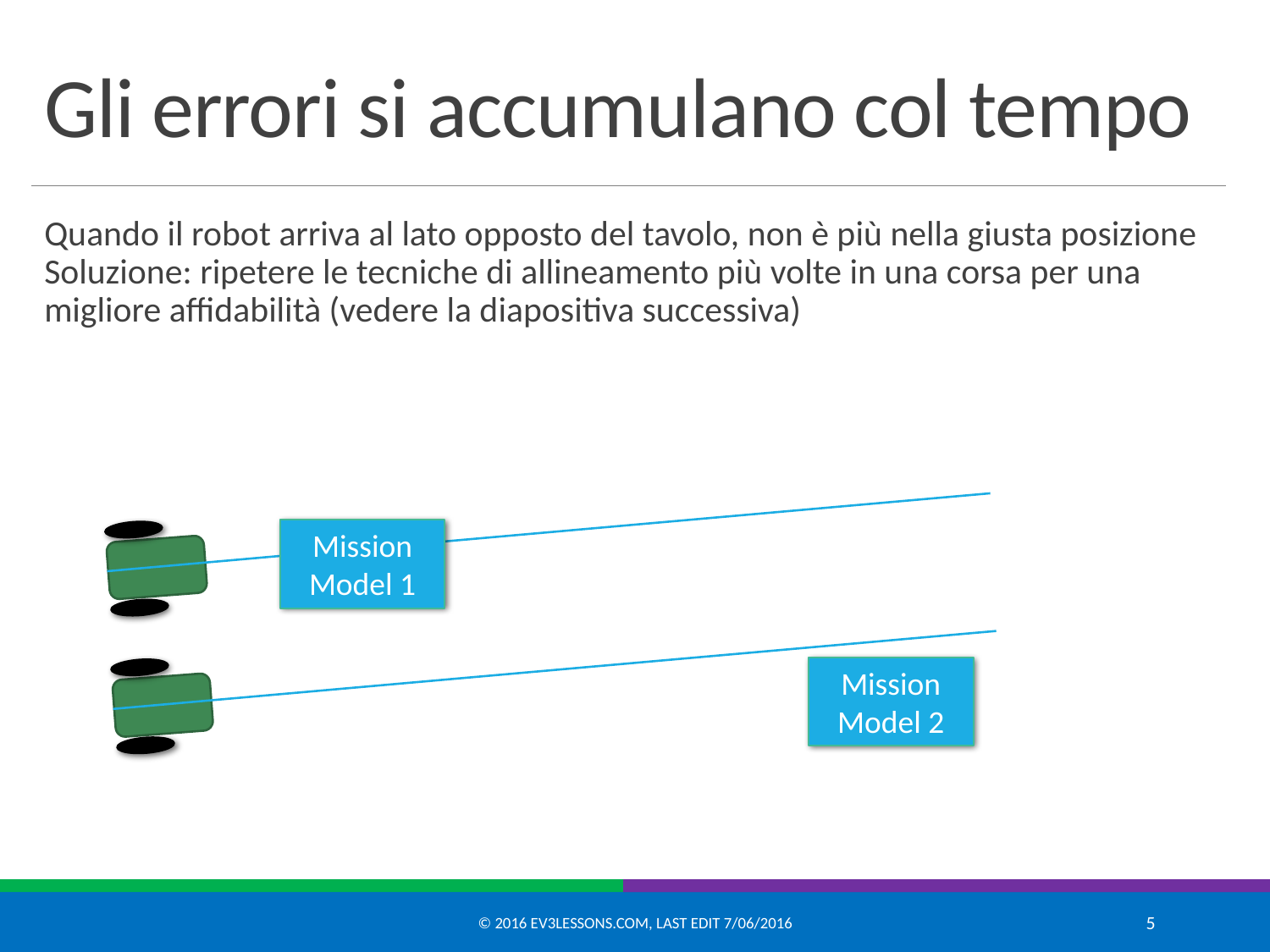

# Gli errori si accumulano col tempo
Quando il robot arriva al lato opposto del tavolo, non è più nella giusta posizione
Soluzione: ripetere le tecniche di allineamento più volte in una corsa per una migliore affidabilità (vedere la diapositiva successiva)

Mission Model 1

Mission Model 2
© 2016 EV3Lessons.com, Last edit 7/06/2016
5